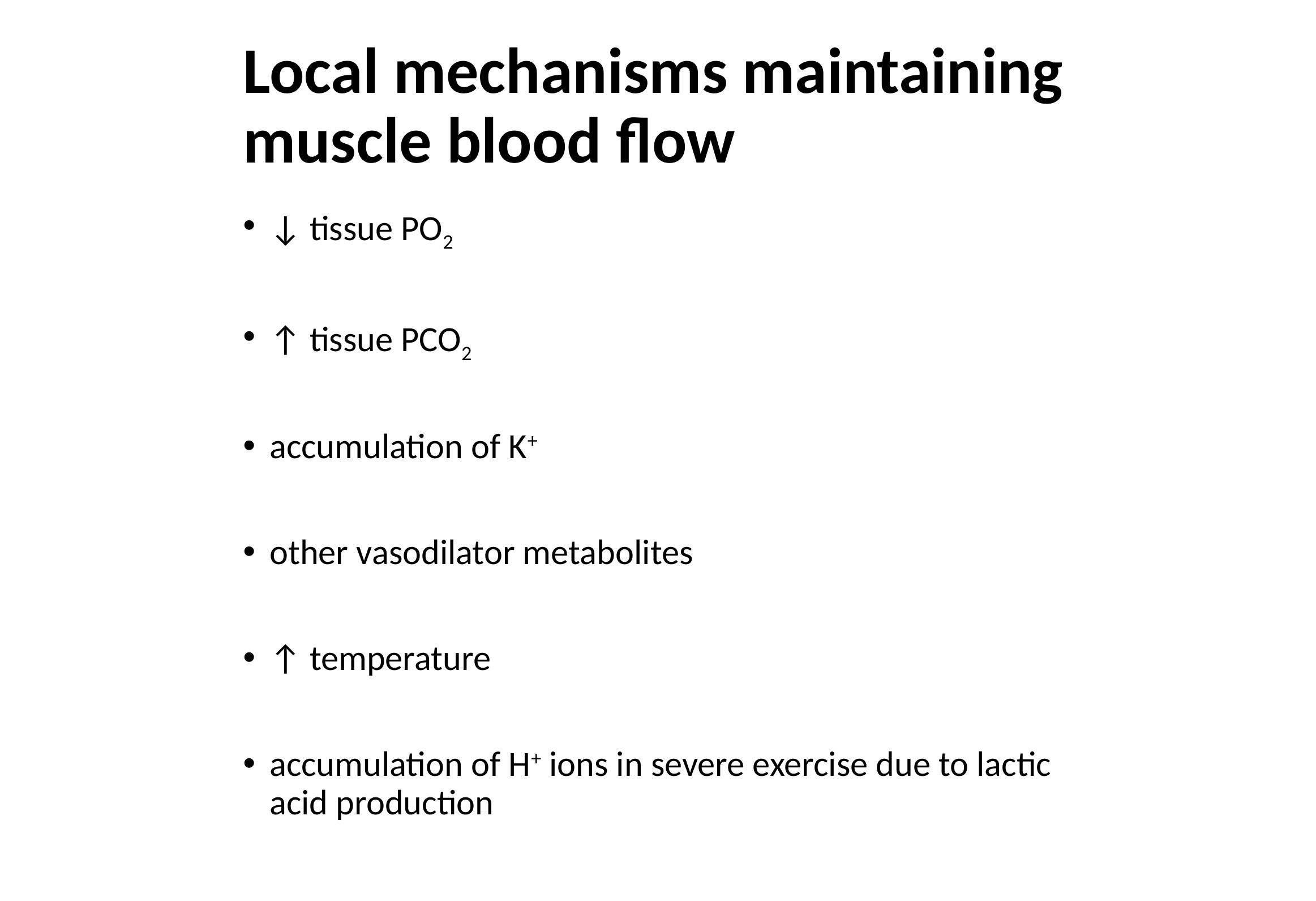

# Local mechanisms maintaining muscle blood flow
↓ tissue PO2

↑ tissue PCO2

accumulation of K+

other vasodilator metabolites

↑ temperature

accumulation of H+ ions in severe exercise due to lactic acid production